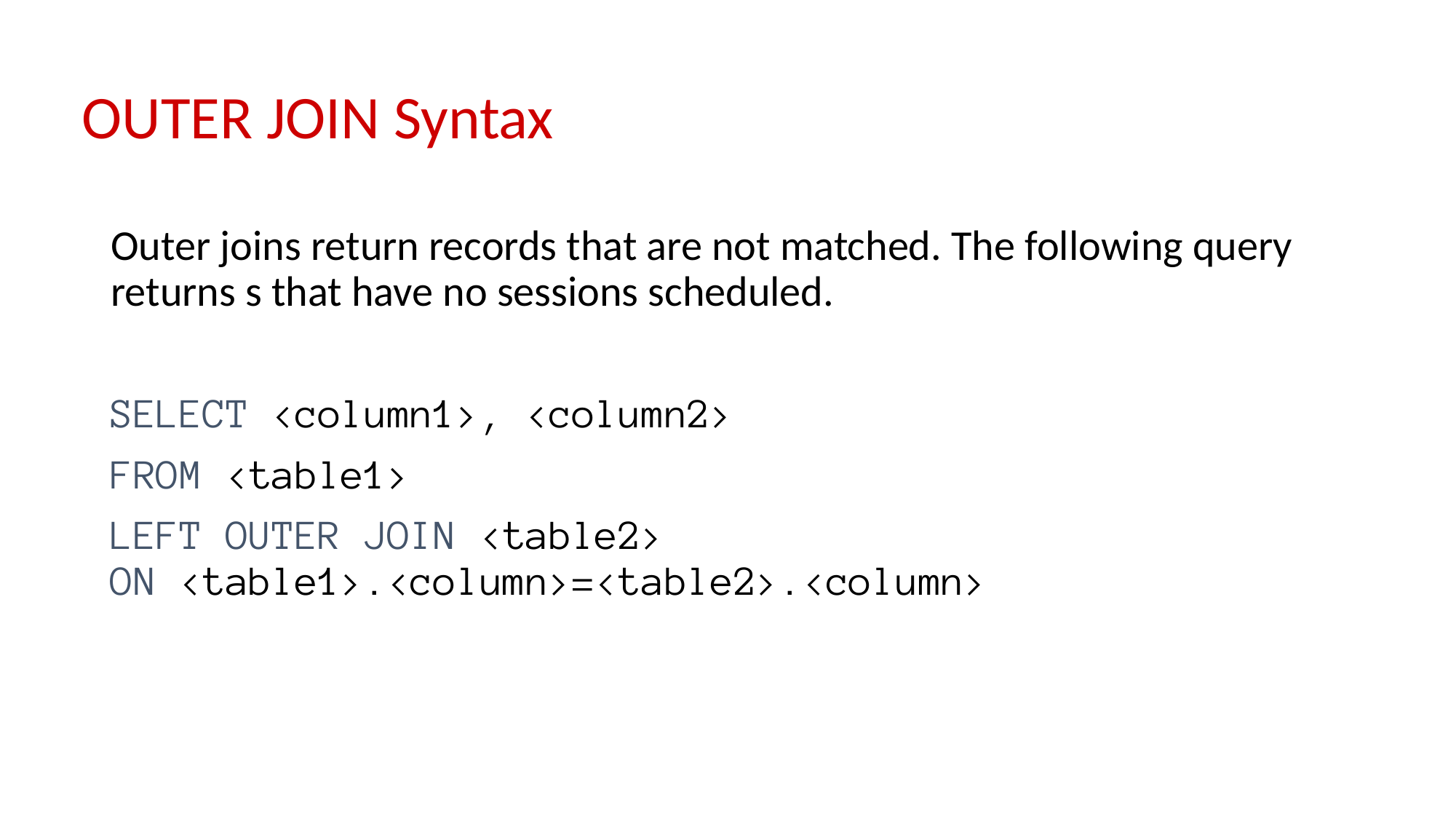

# OUTER JOIN Syntax
Outer joins return records that are not matched. The following query returns s that have no sessions scheduled.

SELECT <column1>, <column2>
FROM <table1>
LEFT OUTER JOIN <table2>
ON <table1>.<column>=<table2>.<column>